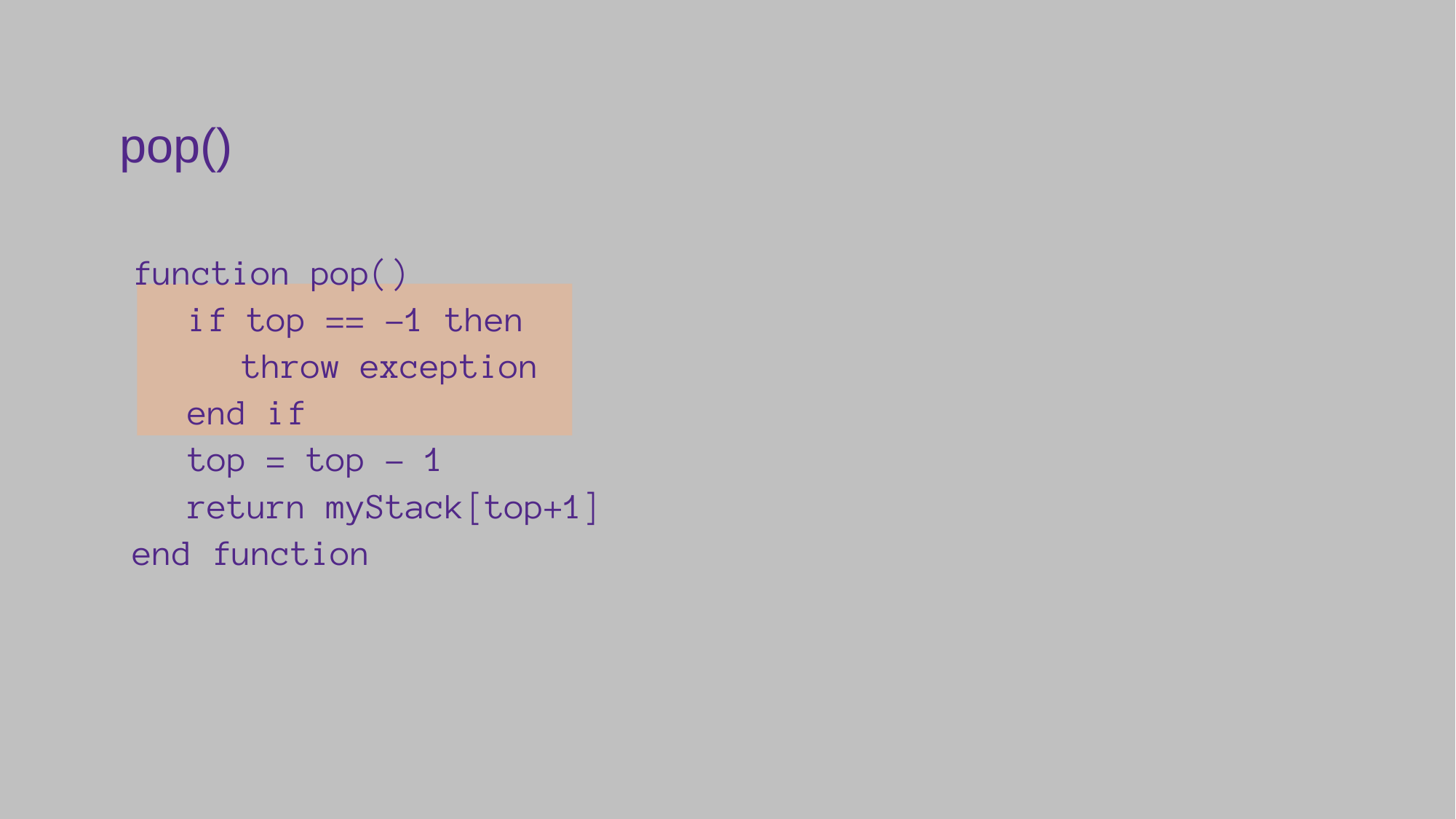

pop()
function pop()
	if top == -1 then
		throw exception
	end if
	top = top - 1
	return myStack[top+1]
end function